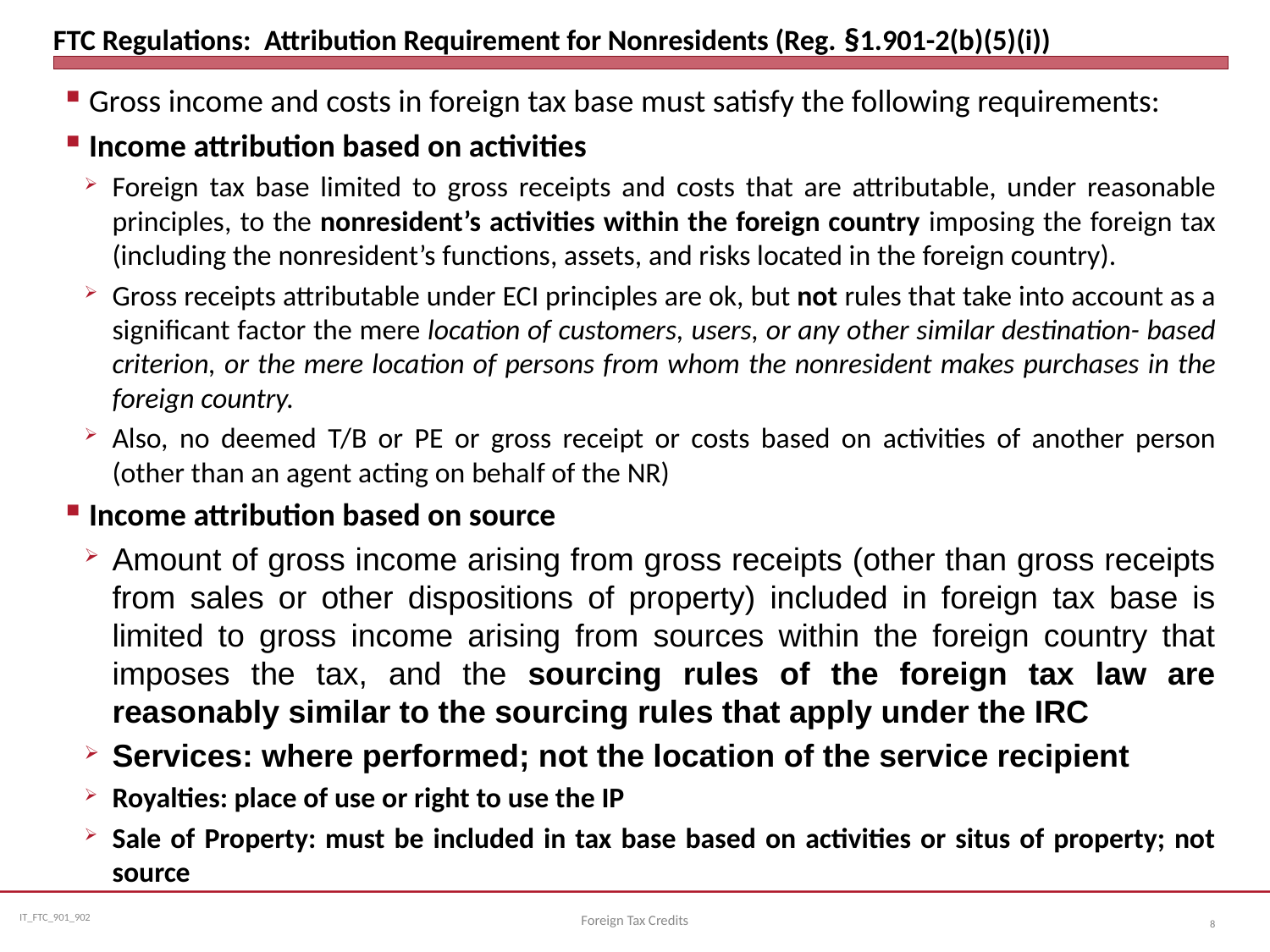

# FTC Regulations:  Attribution Requirement for Nonresidents (Reg. §1.901-2(b)(5)(i))
Gross income and costs in foreign tax base must satisfy the following requirements:
Income attribution based on activities
Foreign tax base limited to gross receipts and costs that are attributable, under reasonable principles, to the nonresident’s activities within the foreign country imposing the foreign tax (including the nonresident’s functions, assets, and risks located in the foreign country).
Gross receipts attributable under ECI principles are ok, but not rules that take into account as a significant factor the mere location of customers, users, or any other similar destination- based criterion, or the mere location of persons from whom the nonresident makes purchases in the foreign country.
Also, no deemed T/B or PE or gross receipt or costs based on activities of another person (other than an agent acting on behalf of the NR)
Income attribution based on source
Amount of gross income arising from gross receipts (other than gross receipts from sales or other dispositions of property) included in foreign tax base is limited to gross income arising from sources within the foreign country that imposes the tax, and the sourcing rules of the foreign tax law are reasonably similar to the sourcing rules that apply under the IRC
Services: where performed; not the location of the service recipient
Royalties: place of use or right to use the IP
Sale of Property: must be included in tax base based on activities or situs of property; not source
Foreign Tax Credits
8